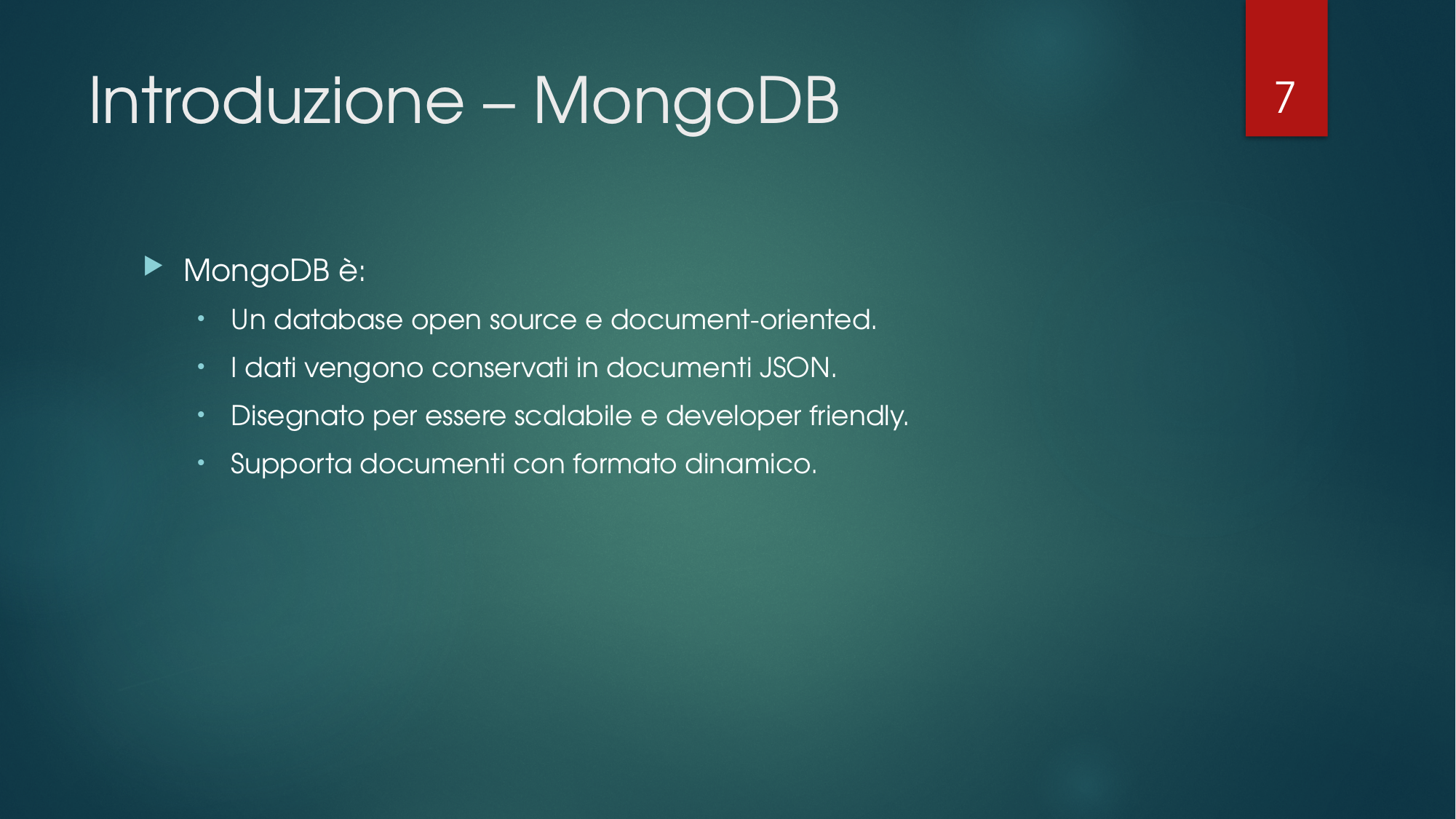

7
# Introduzione – MongoDB
MongoDB è:
Un database open source e document-oriented.
I dati vengono conservati in documenti JSON.
Disegnato per essere scalabile e developer friendly.
Supporta documenti con formato dinamico.